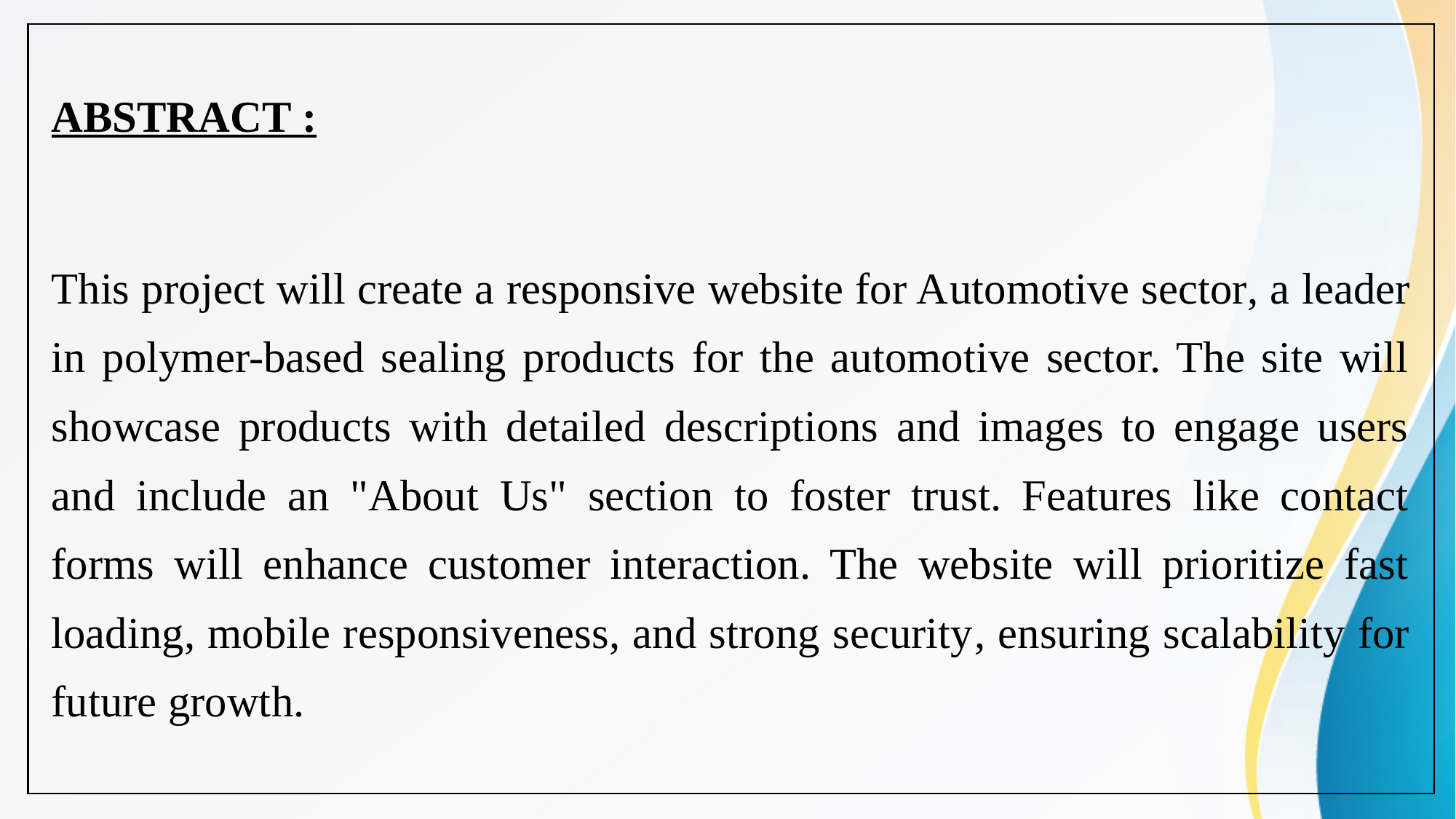

ABSTRACT :

This project will create a responsive website for Automotive sector, a leader in polymer-based sealing products for the automotive sector. The site will showcase products with detailed descriptions and images to engage users and include an "About Us" section to foster trust. Features like contact forms will enhance customer interaction. The website will prioritize fast loading, mobile responsiveness, and strong security, ensuring scalability for future growth.